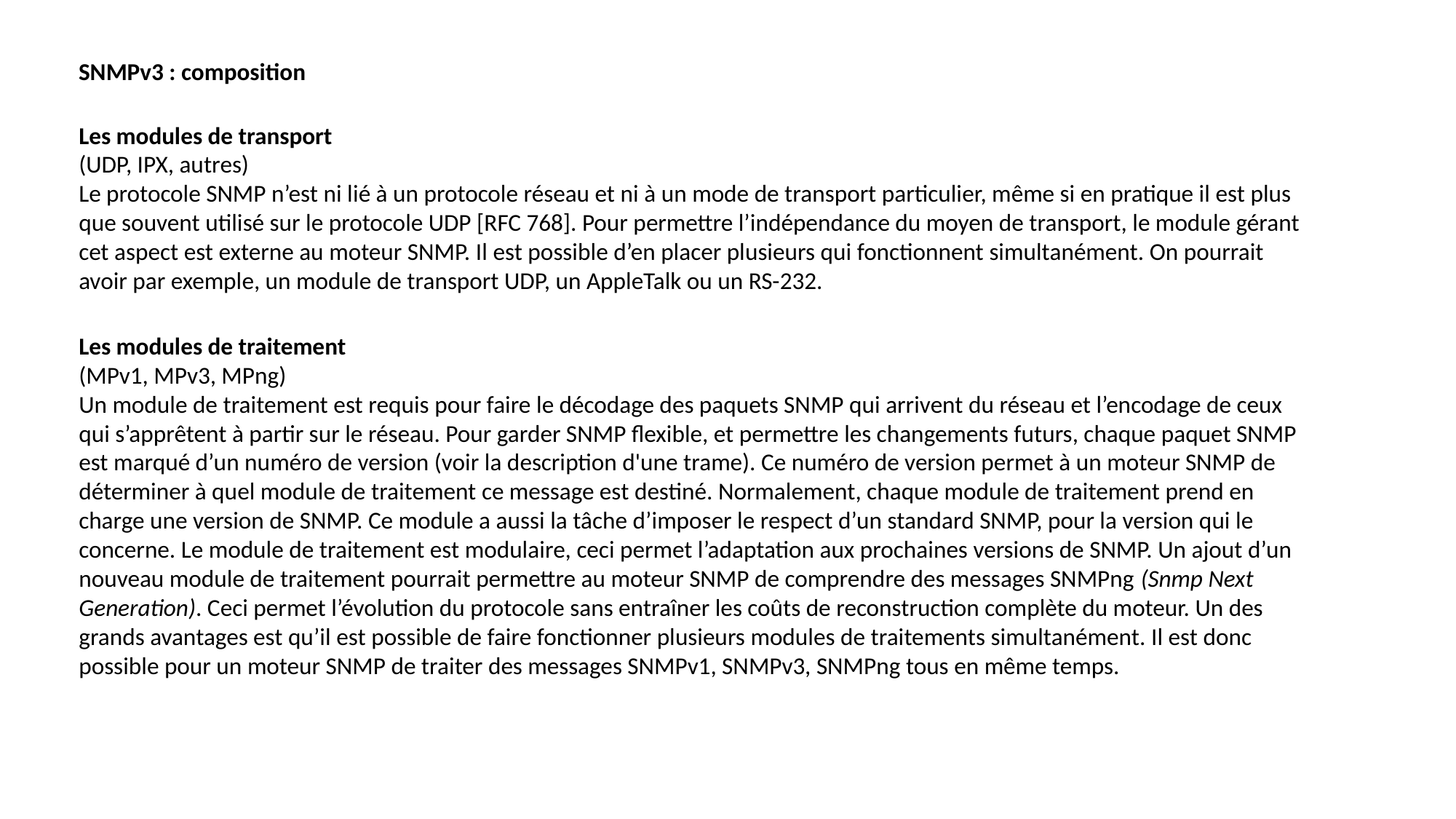

SNMPv3 : composition
Les modules de transport
(UDP, IPX, autres)
Le protocole SNMP n’est ni lié à un protocole réseau et ni à un mode de transport particulier, même si en pratique il est plus que souvent utilisé sur le protocole UDP [RFC 768]. Pour permettre l’indépendance du moyen de transport, le module gérant cet aspect est externe au moteur SNMP. Il est possible d’en placer plusieurs qui fonctionnent simultanément. On pourrait avoir par exemple, un module de transport UDP, un AppleTalk ou un RS-232.
Les modules de traitement
(MPv1, MPv3, MPng)
Un module de traitement est requis pour faire le décodage des paquets SNMP qui arrivent du réseau et l’encodage de ceux qui s’apprêtent à partir sur le réseau. Pour garder SNMP flexible, et permettre les changements futurs, chaque paquet SNMP est marqué d’un numéro de version (voir la description d'une trame). Ce numéro de version permet à un moteur SNMP de déterminer à quel module de traitement ce message est destiné. Normalement, chaque module de traitement prend en charge une version de SNMP. Ce module a aussi la tâche d’imposer le respect d’un standard SNMP, pour la version qui le concerne. Le module de traitement est modulaire, ceci permet l’adaptation aux prochaines versions de SNMP. Un ajout d’un nouveau module de traitement pourrait permettre au moteur SNMP de comprendre des messages SNMPng (Snmp Next Generation). Ceci permet l’évolution du protocole sans entraîner les coûts de reconstruction complète du moteur. Un des grands avantages est qu’il est possible de faire fonctionner plusieurs modules de traitements simultanément. Il est donc possible pour un moteur SNMP de traiter des messages SNMPv1, SNMPv3, SNMPng tous en même temps.